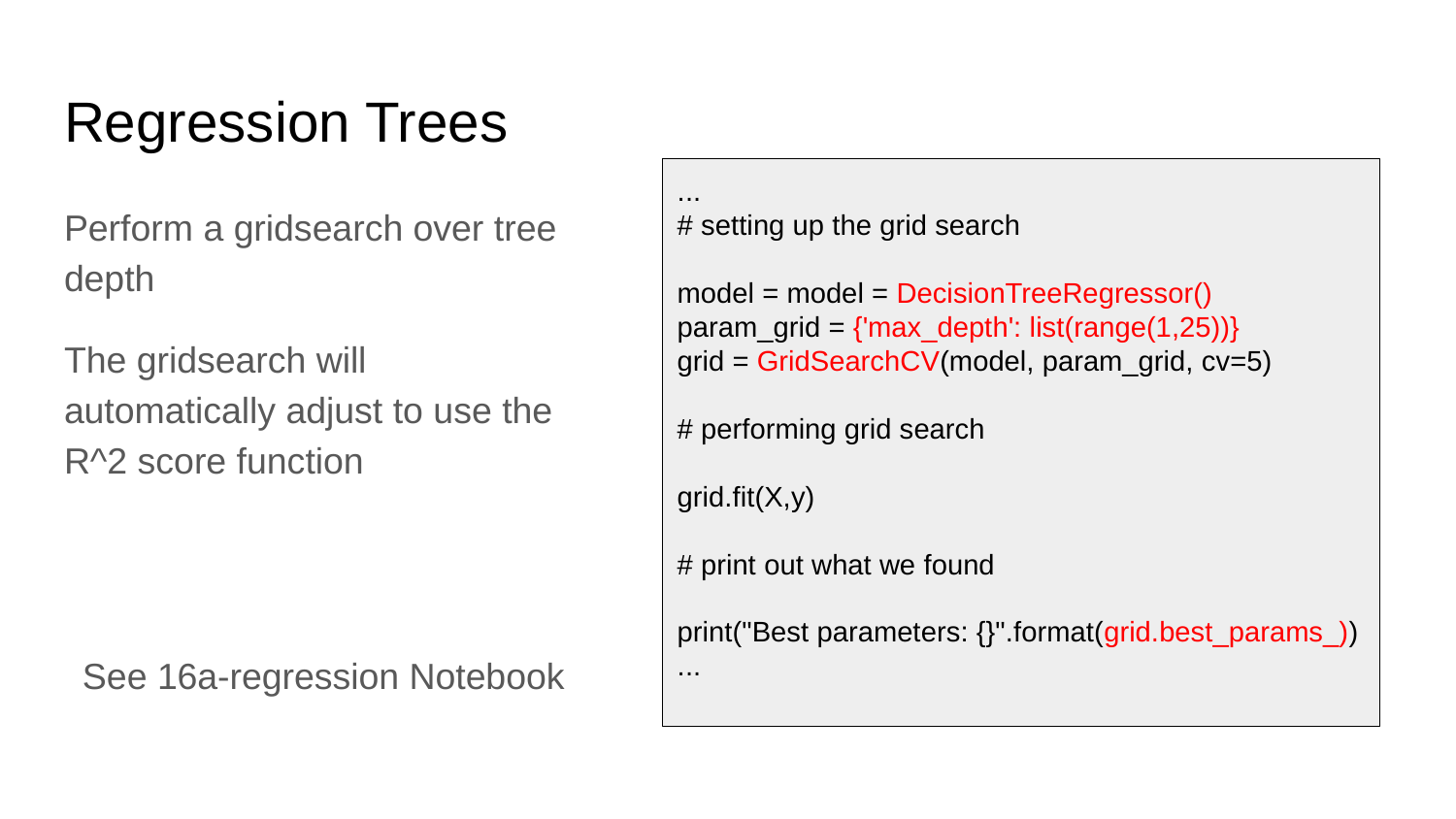

# Regression Trees
...
# setting up the grid search
model = model = DecisionTreeRegressor()
param_grid = {'max_depth': list(range(1,25))}
grid = GridSearchCV(model, param_grid, cv=5)

# performing grid search
grid.fit(X,y)

# print out what we found
print("Best parameters: {}".format(grid.best_params_))
...
Perform a gridsearch over tree depth
The gridsearch will automatically adjust to use the R^2 score function

See 16a-regression Notebook